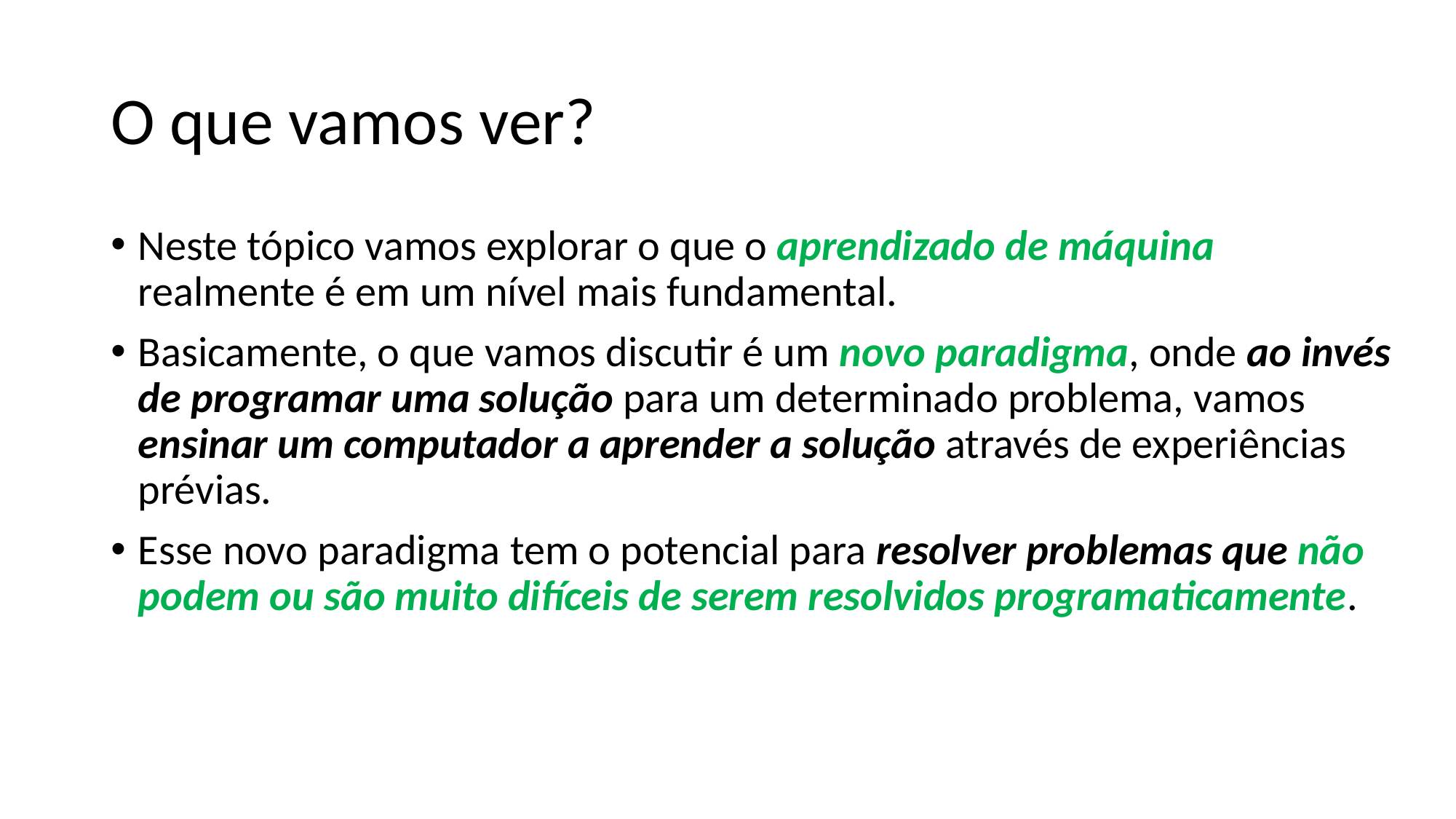

# O que vamos ver?
Neste tópico vamos explorar o que o aprendizado de máquina realmente é em um nível mais fundamental.
Basicamente, o que vamos discutir é um novo paradigma, onde ao invés de programar uma solução para um determinado problema, vamos ensinar um computador a aprender a solução através de experiências prévias.
Esse novo paradigma tem o potencial para resolver problemas que não podem ou são muito difíceis de serem resolvidos programaticamente.